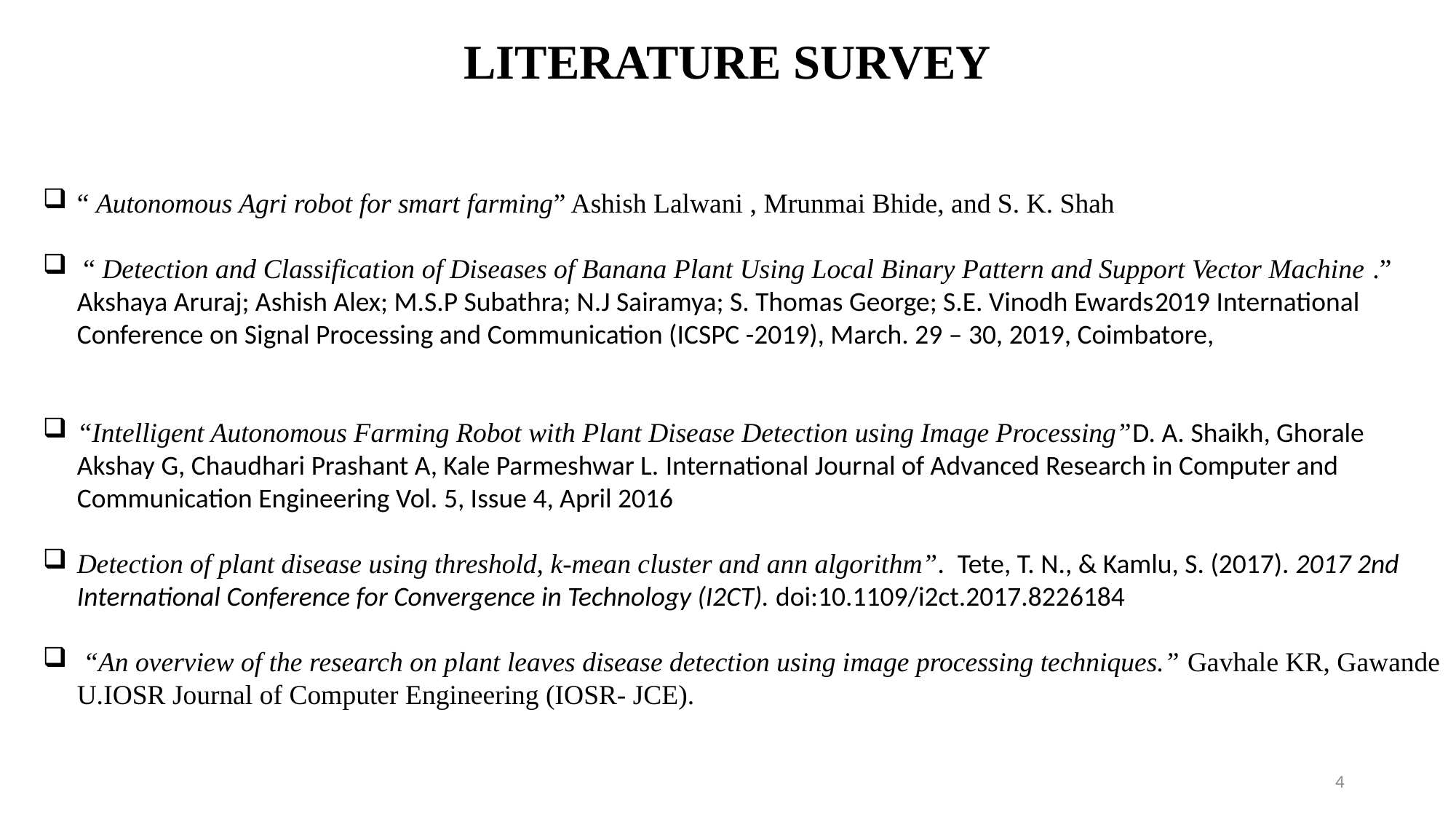

LITERATURE SURVEY

“ Autonomous Agri robot for smart farming” Ashish Lalwani , Mrunmai Bhide, and S. K. Shah

 “ Detection and Classification of Diseases of Banana Plant Using Local Binary Pattern and Support Vector Machine .” Akshaya Aruraj; Ashish Alex; M.S.P Subathra; N.J Sairamya; S. Thomas George; S.E. Vinodh Ewards2019 International Conference on Signal Processing and Communication (ICSPC -2019), March. 29 – 30, 2019, Coimbatore,

“Intelligent Autonomous Farming Robot with Plant Disease Detection using Image Processing”D. A. Shaikh, Ghorale Akshay G, Chaudhari Prashant A, Kale Parmeshwar L. International Journal of Advanced Research in Computer and Communication Engineering Vol. 5, Issue 4, April 2016

Detection of plant disease using threshold, k-mean cluster and ann algorithm”.  Tete, T. N., & Kamlu, S. (2017). 2017 2nd International Conference for Convergence in Technology (I2CT). doi:10.1109/i2ct.2017.8226184

 “An overview of the research on plant leaves disease detection using image processing techniques.” Gavhale KR, Gawande U.IOSR Journal of Computer Engineering (IOSR- JCE).

4